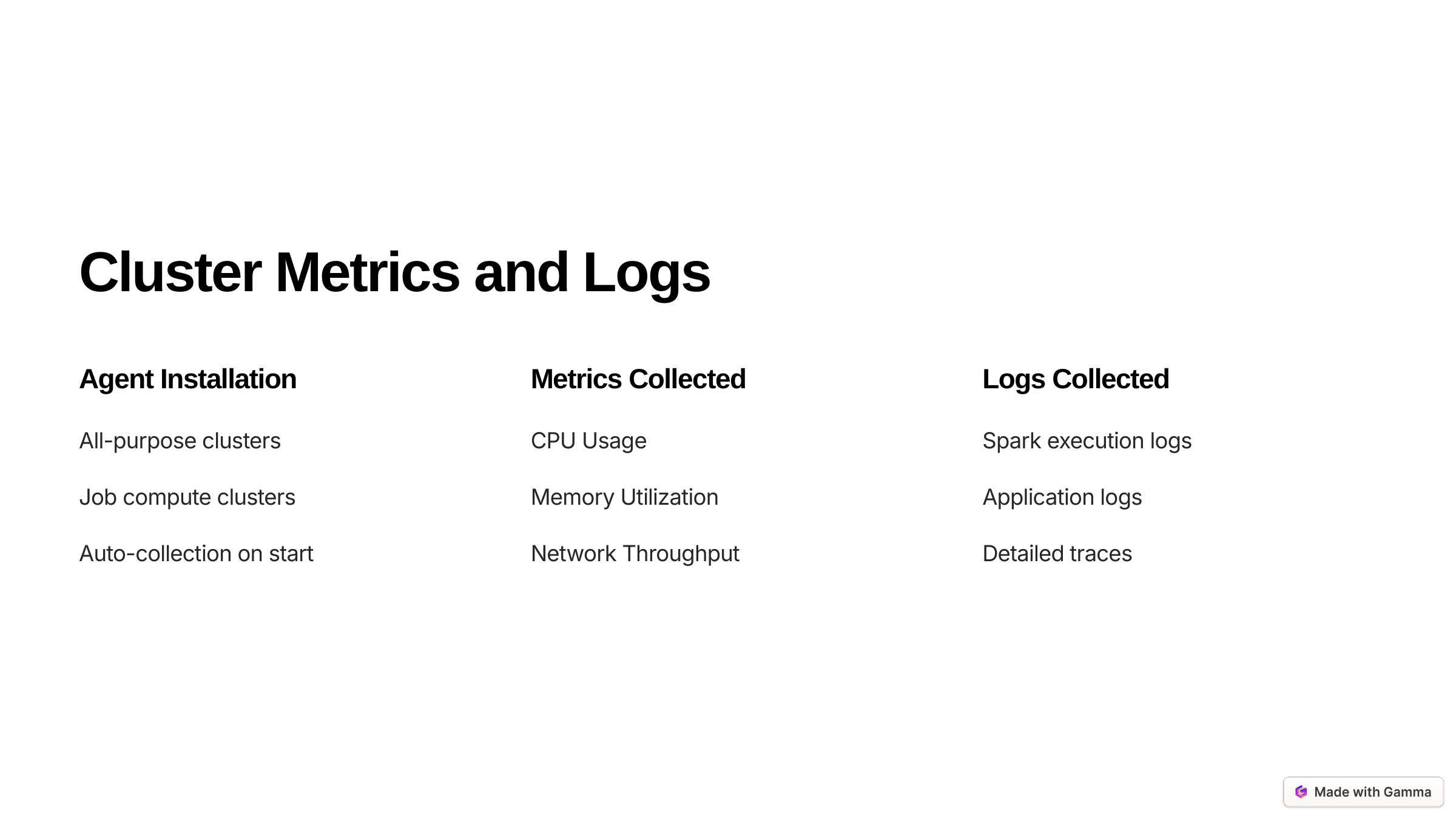

Cluster Metrics and Logs
Agent Installation
Metrics Collected
Logs Collected
All-purpose clusters
CPU Usage
Spark execution logs
Job compute clusters
Memory Utilization
Application logs
Auto-collection on start
Network Throughput
Detailed traces